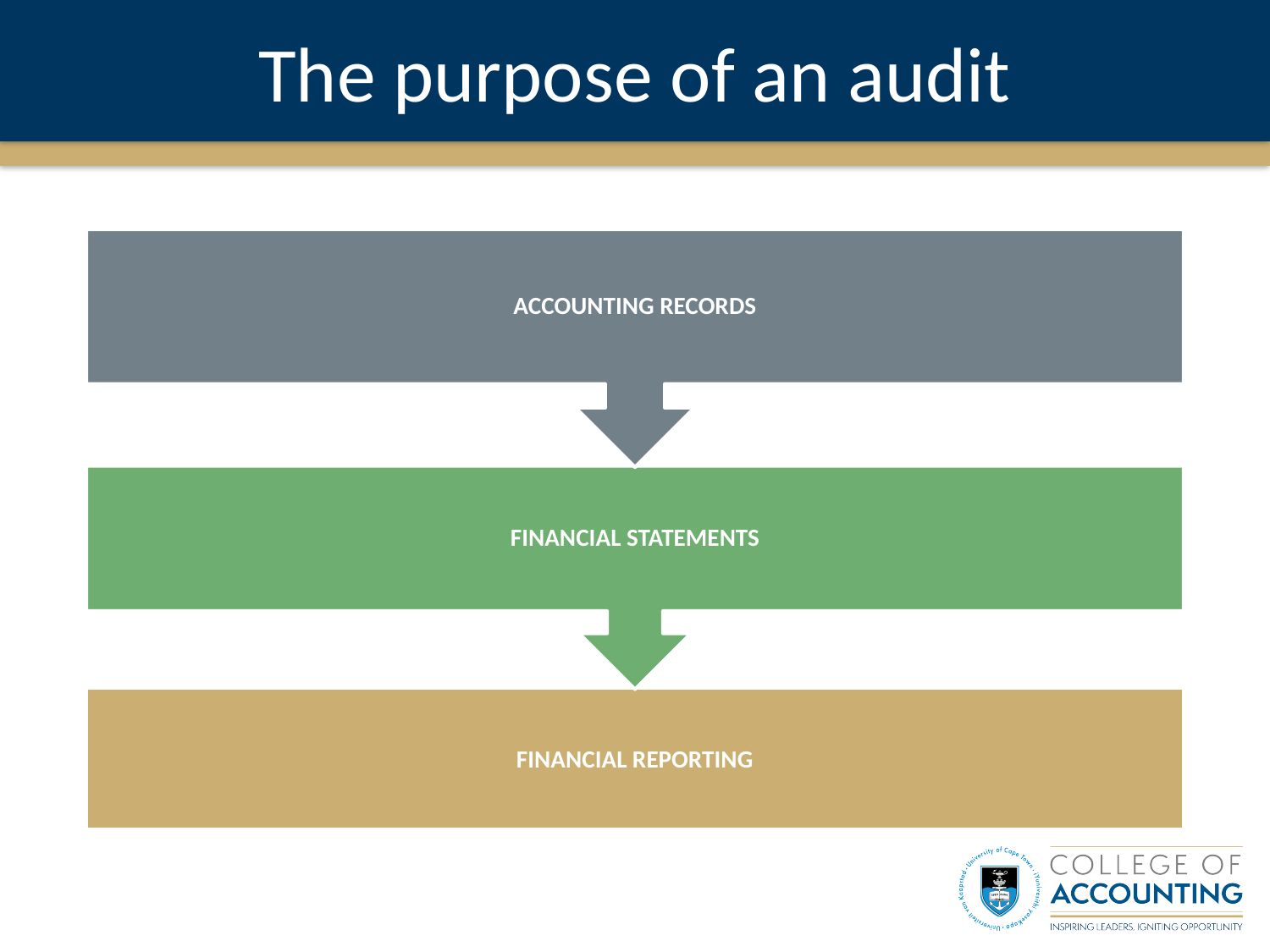

# The purpose of an audit

FINANCIAL REPORTING

FINANCIAL STATEMENTS
ACCOUNTING RECORDS